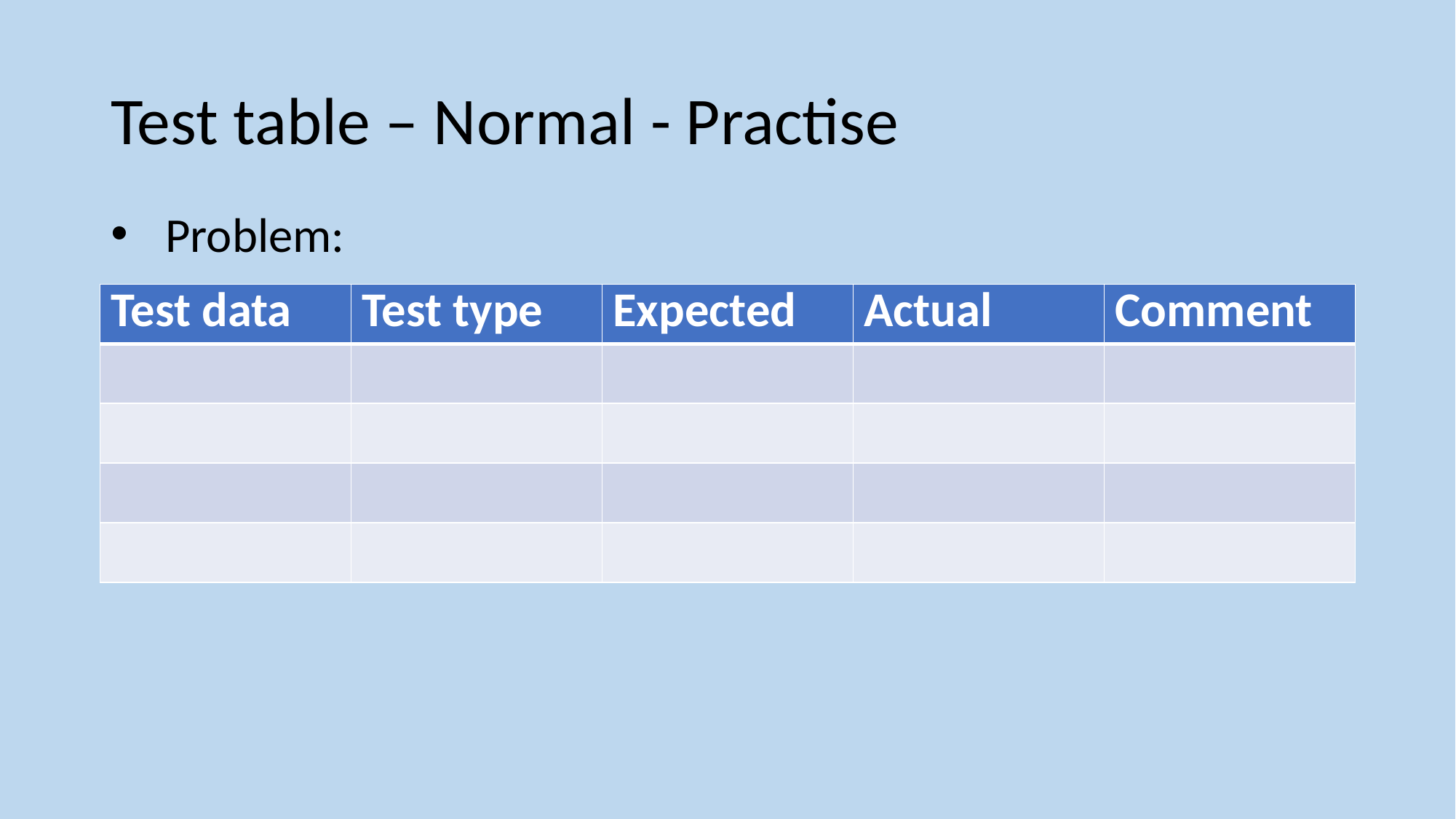

# Test table – Normal - Practise
Problem:
| Test data | Test type | Expected | Actual | Comment |
| --- | --- | --- | --- | --- |
|  |  |  |  |  |
|  |  |  |  |  |
|  |  |  |  |  |
|  |  |  |  |  |